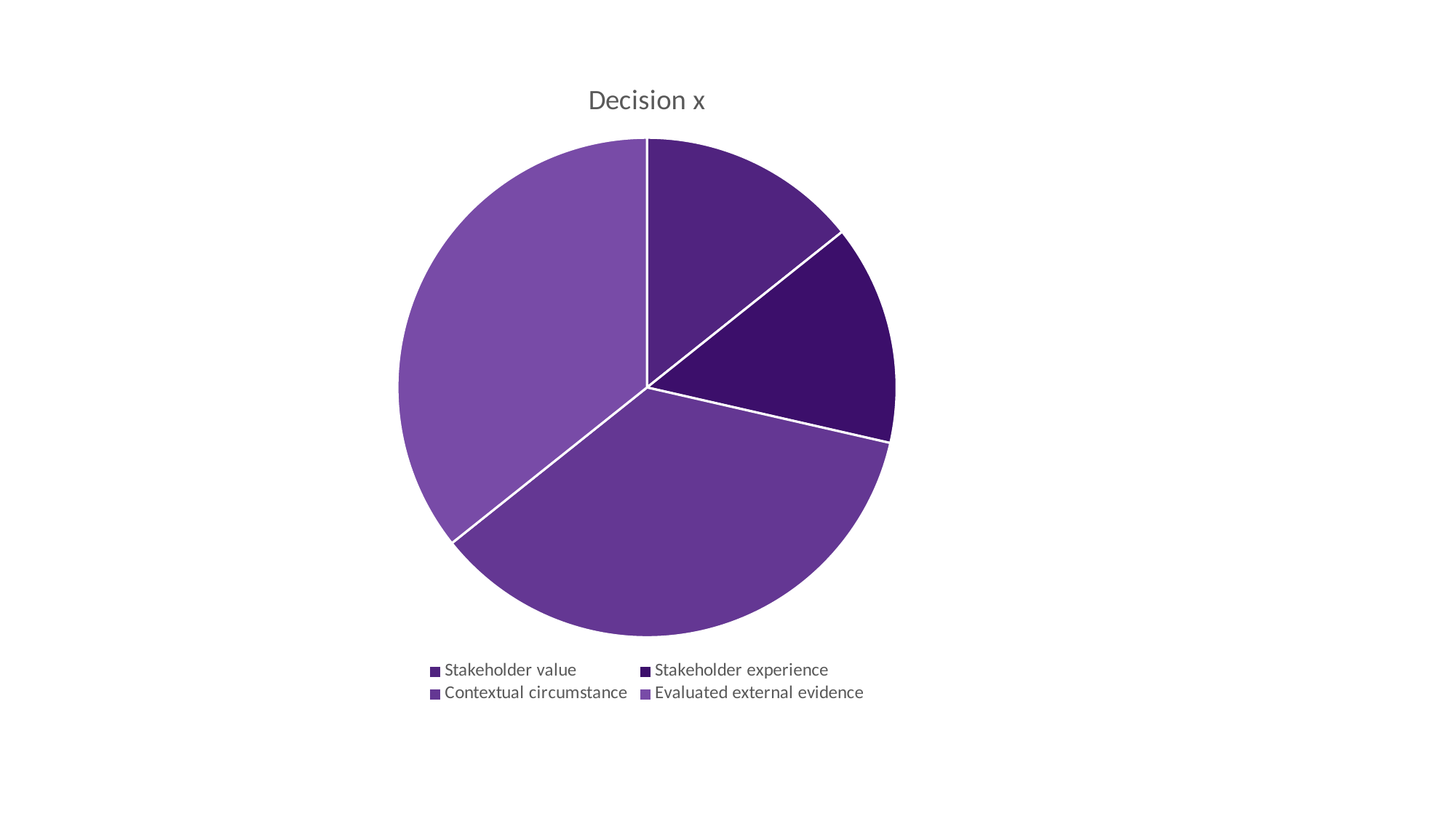

### Chart: Decision x

| Category | Information |
|---|---|
| Stakeholder value | 2.0 |
| Stakeholder experience | 2.0 |
| Contextual circumstance | 5.0 |
| Evaluated external evidence | 5.0 |